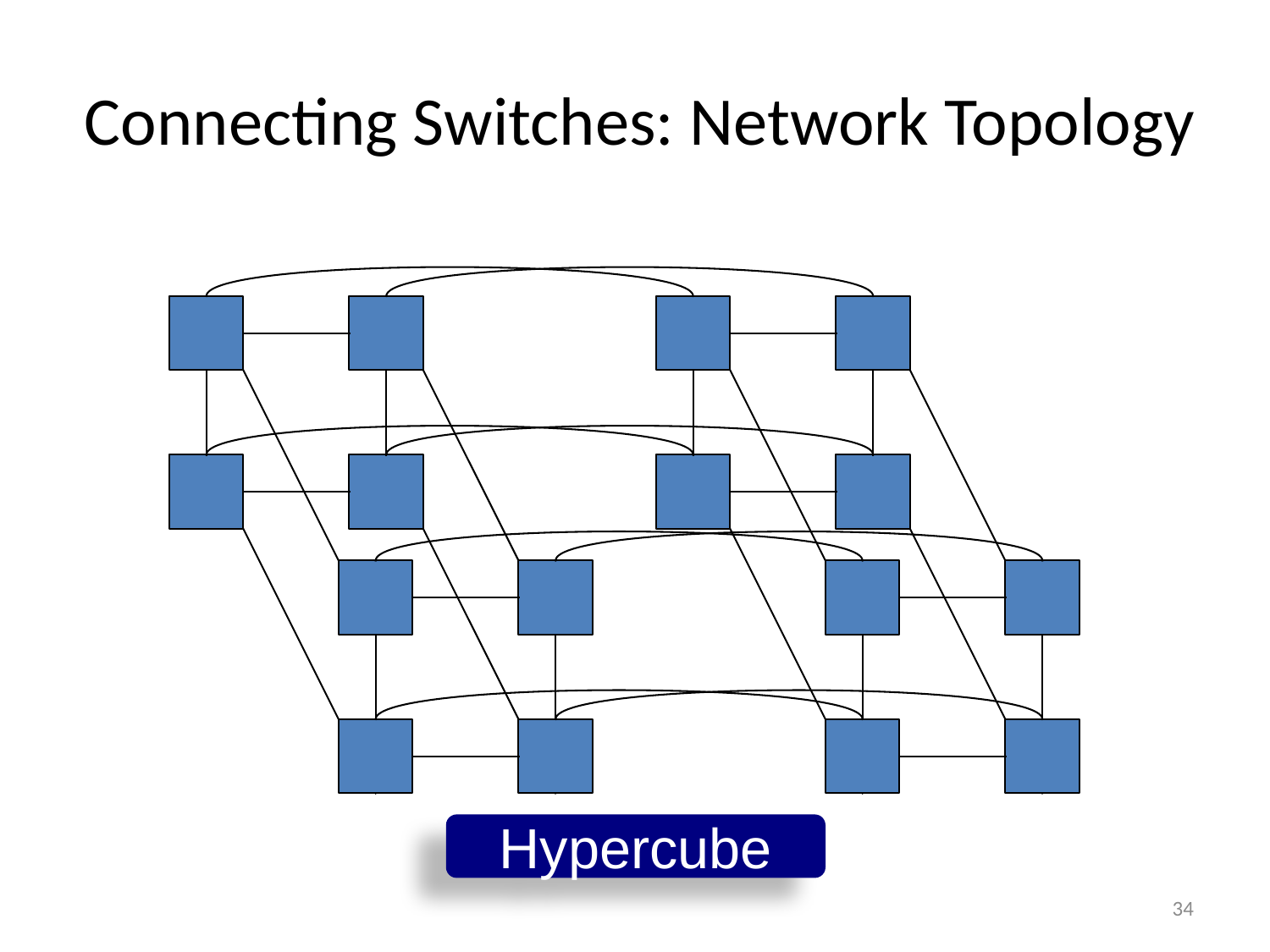

# Connecting Switches: Network Topology

Hypercube
34